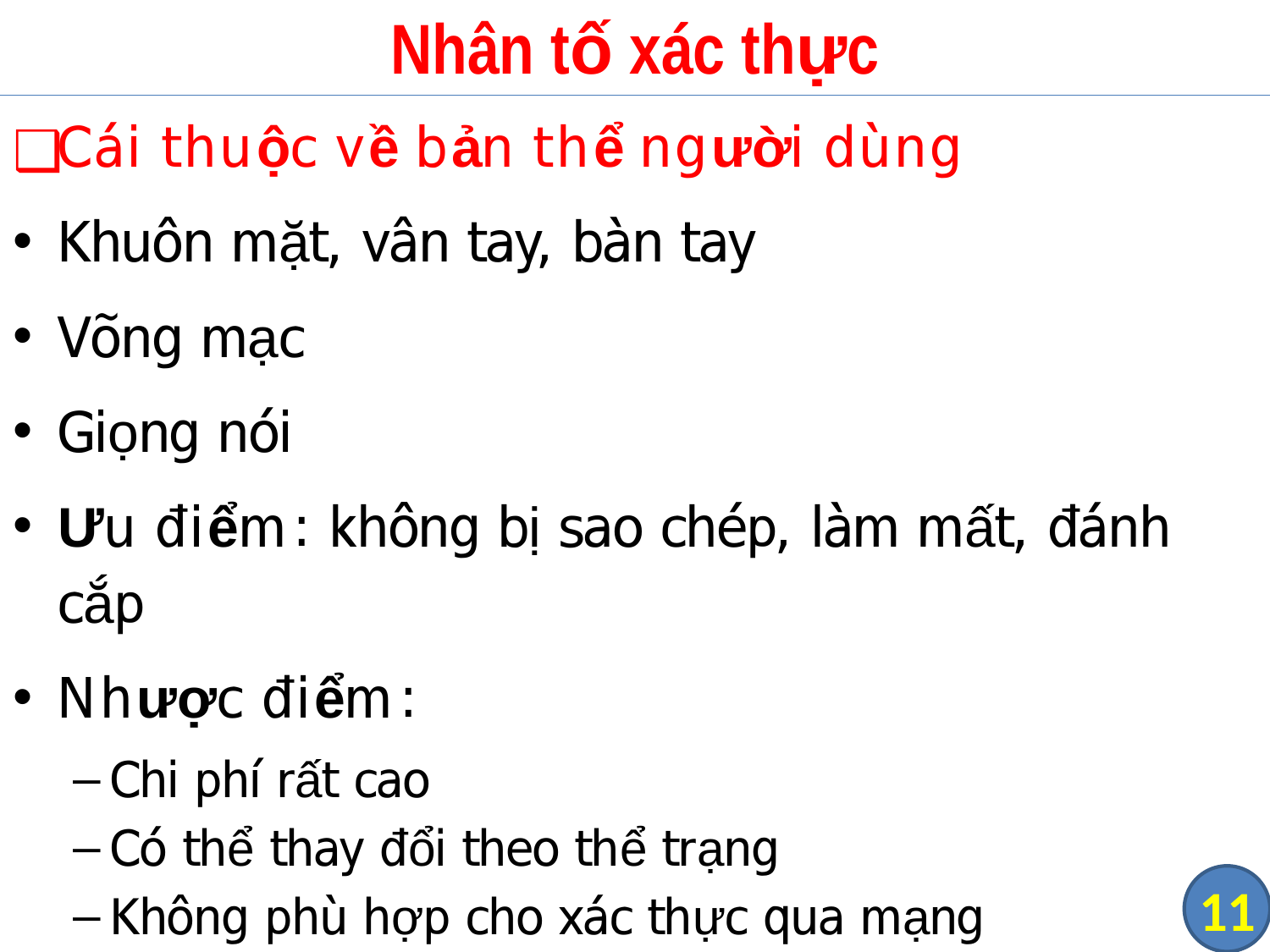

# Nhân tố xác thực
Cái thuộc về bản thể người dùng
Khuôn mặt, vân tay, bàn tay
Võng mạc
Giọng nói
Ưu điểm: không bị sao chép, làm mất, đánh cắp
Nhược điểm:
Chi phí rất cao
Có thể thay đổi theo thể trạng
Không phù hợp cho xác thực qua mạng
11